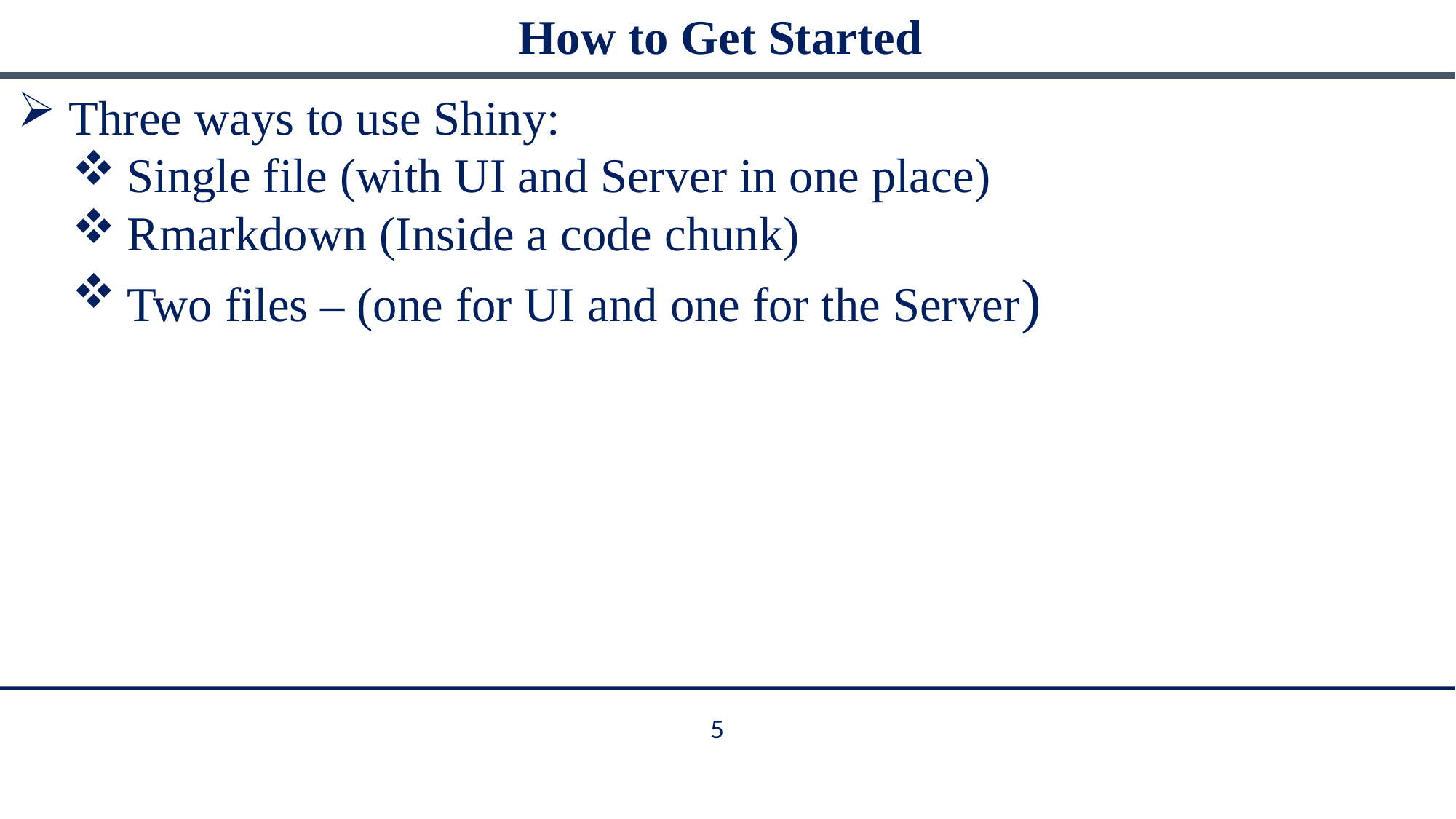

# How to Get Started
 Three ways to use Shiny:
Single file (with UI and Server in one place)
Rmarkdown (Inside a code chunk)
Two files – (one for UI and one for the Server)